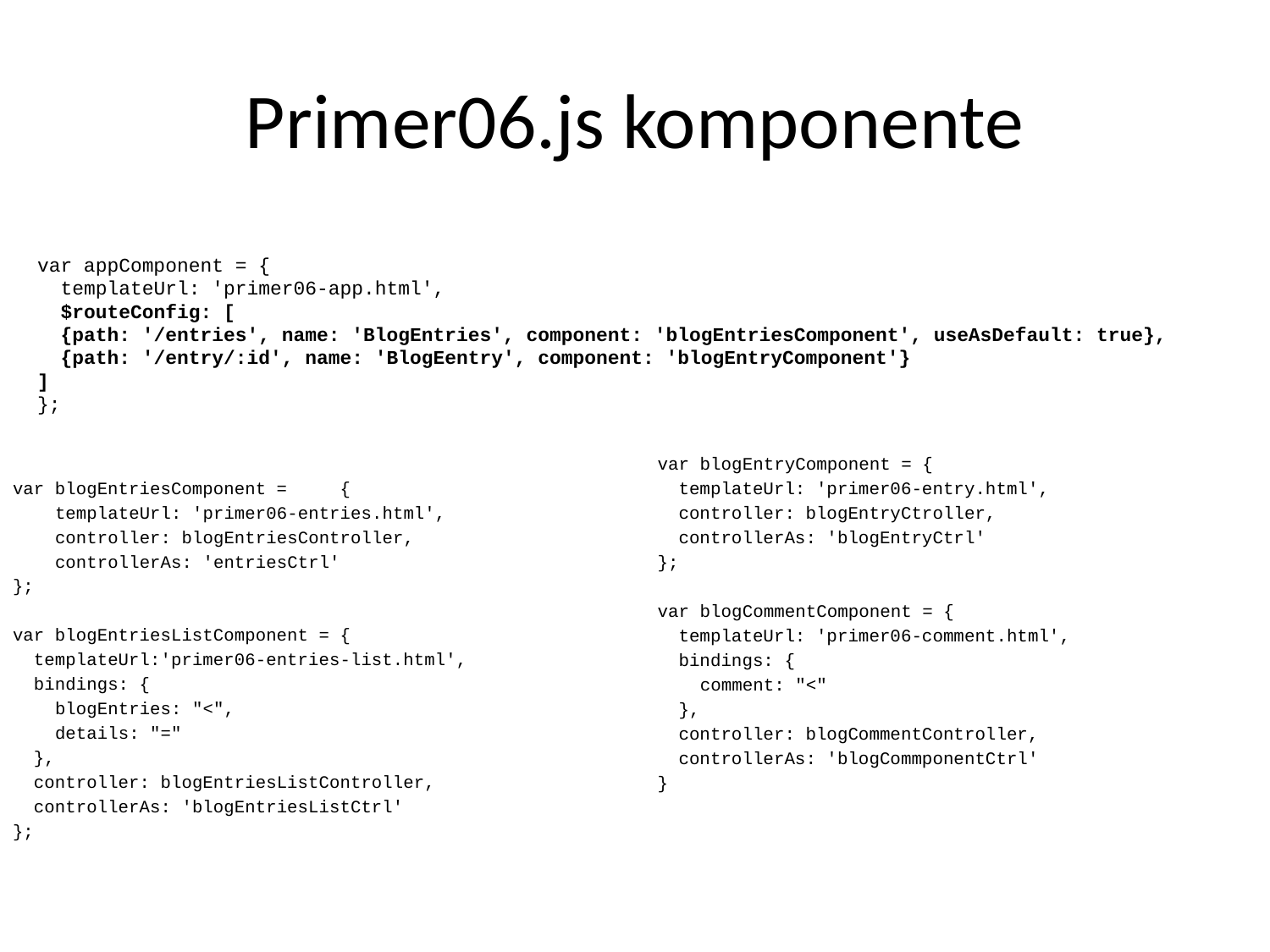

# Primer06.js komponente
var appComponent = {
  templateUrl: 'primer06-app.html',
  $routeConfig: [
  {path: '/entries', name: 'BlogEntries', component: 'blogEntriesComponent', useAsDefault: true},
  {path: '/entry/:id', name: 'BlogEentry', component: 'blogEntryComponent'}
]
};

var blogEntriesComponent =     {
    templateUrl: 'primer06-entries.html',
    controller: blogEntriesController,
    controllerAs: 'entriesCtrl'
};

var blogEntriesListComponent = {
  templateUrl:'primer06-entries-list.html',
  bindings: {
    blogEntries: "<",
    details: "="
  },
  controller: blogEntriesListController,
  controllerAs: 'blogEntriesListCtrl'
};

var blogEntryComponent = {
  templateUrl: 'primer06-entry.html',
  controller: blogEntryCtroller,
  controllerAs: 'blogEntryCtrl'
};

var blogCommentComponent = {
  templateUrl: 'primer06-comment.html',
  bindings: {
    comment: "<"
  },
  controller: blogCommentController,
  controllerAs: 'blogCommponentCtrl'
}